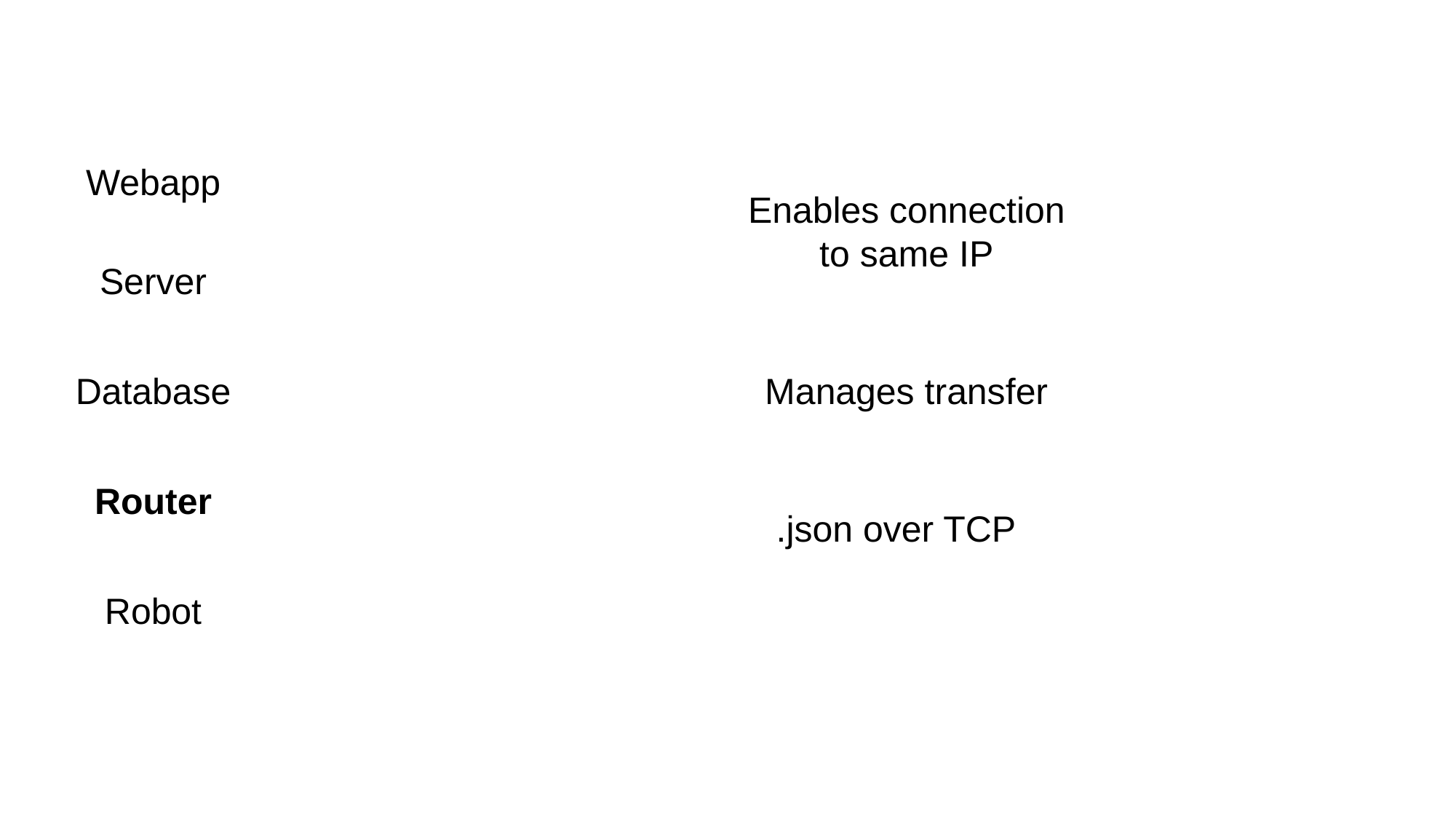

Webapp
Enables connection to same IP
Server
Manages transfer
Database
Router
.json over TCP
Robot